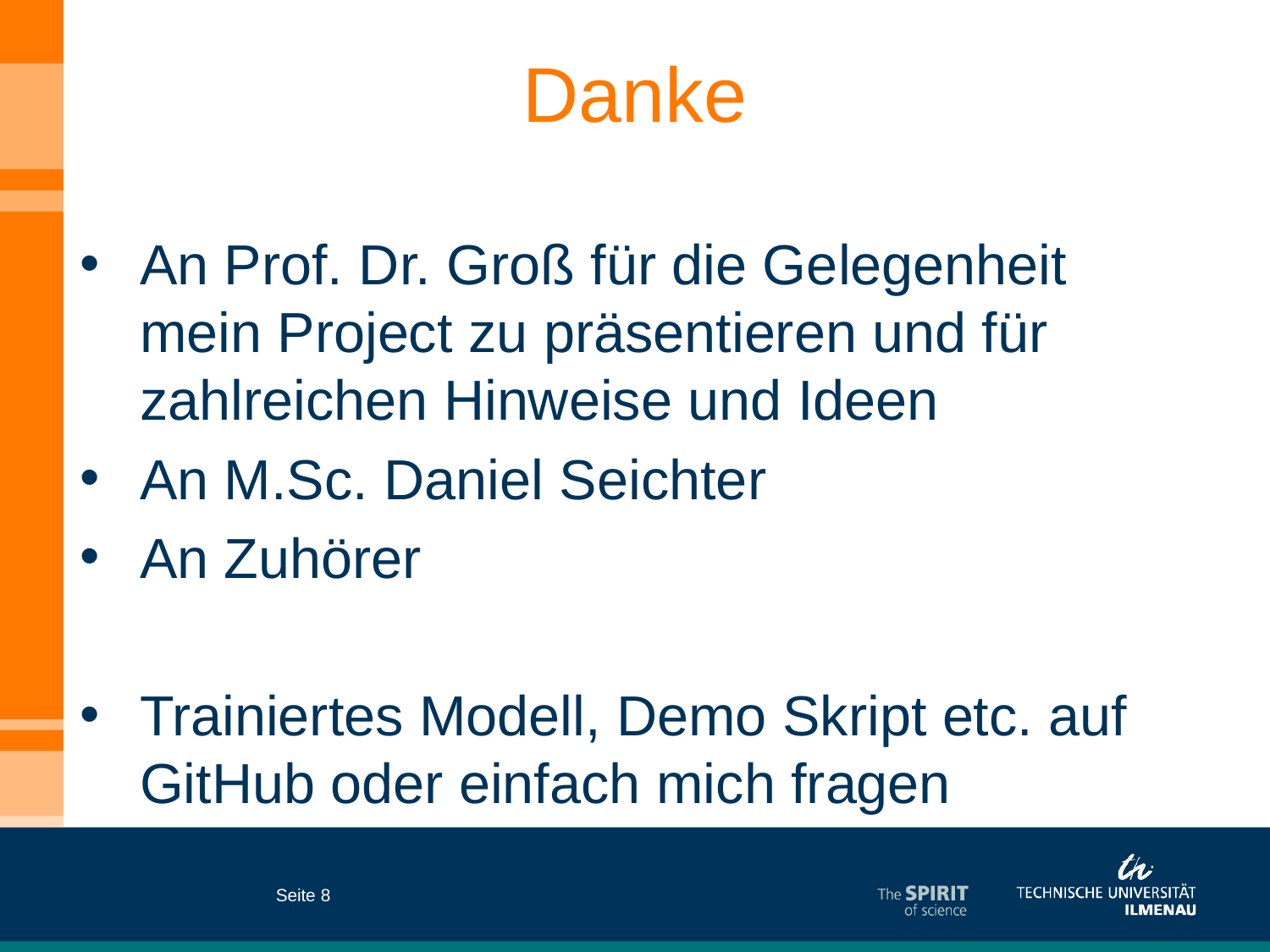

# Danke
An Prof. Dr. Groß für die Gelegenheit mein Project zu präsentieren und für zahlreichen Hinweise und Ideen
An M.Sc. Daniel Seichter
An Zuhörer

Trainiertes Modell, Demo Skript etc. auf GitHub oder einfach mich fragen

Seite 8